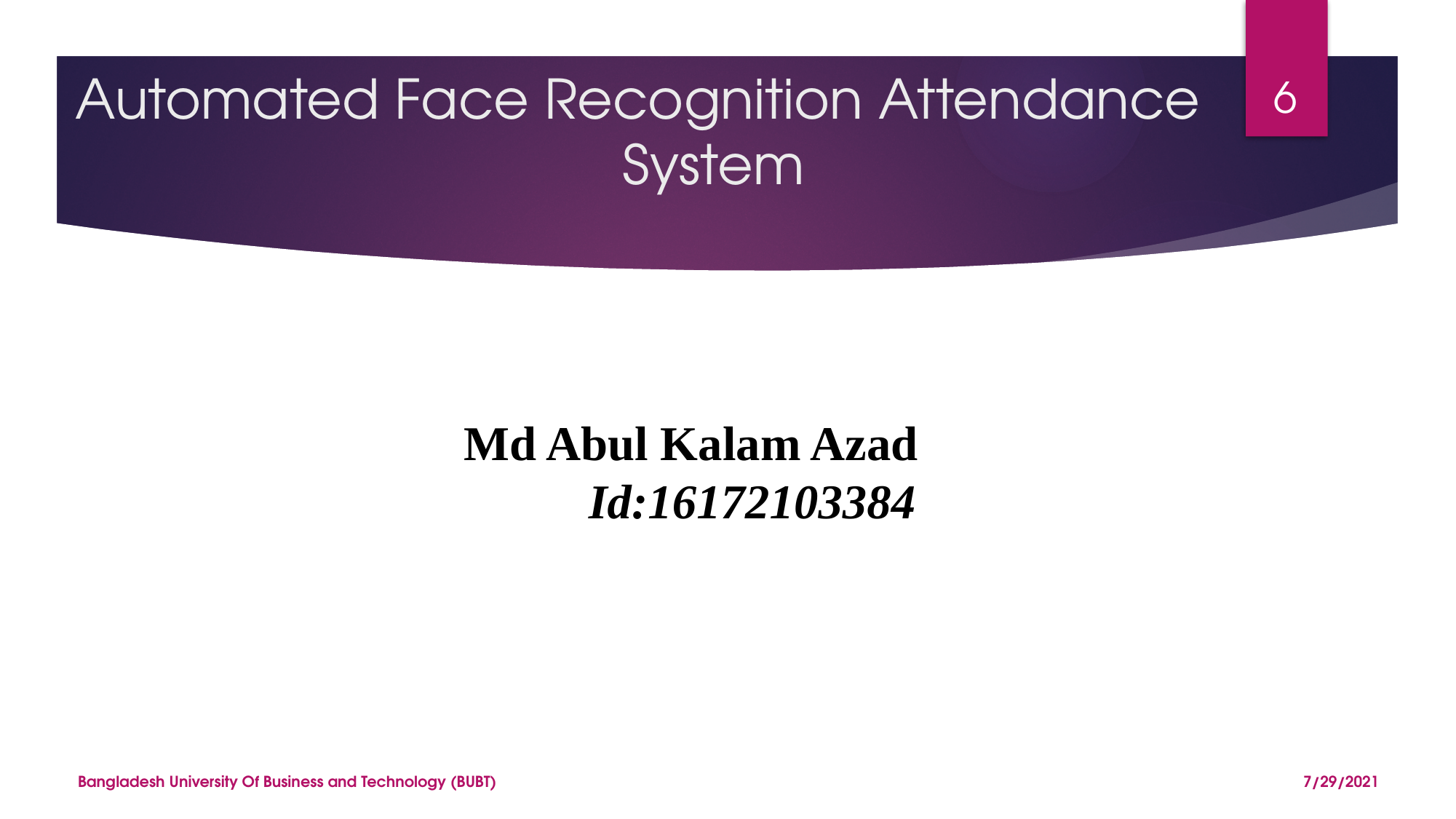

6
# Automated Face Recognition Attendance            System

Md Abul Kalam Azad           Id:16172103384

Bangladesh University Of Business and Technology (BUBT)
7/29/2021